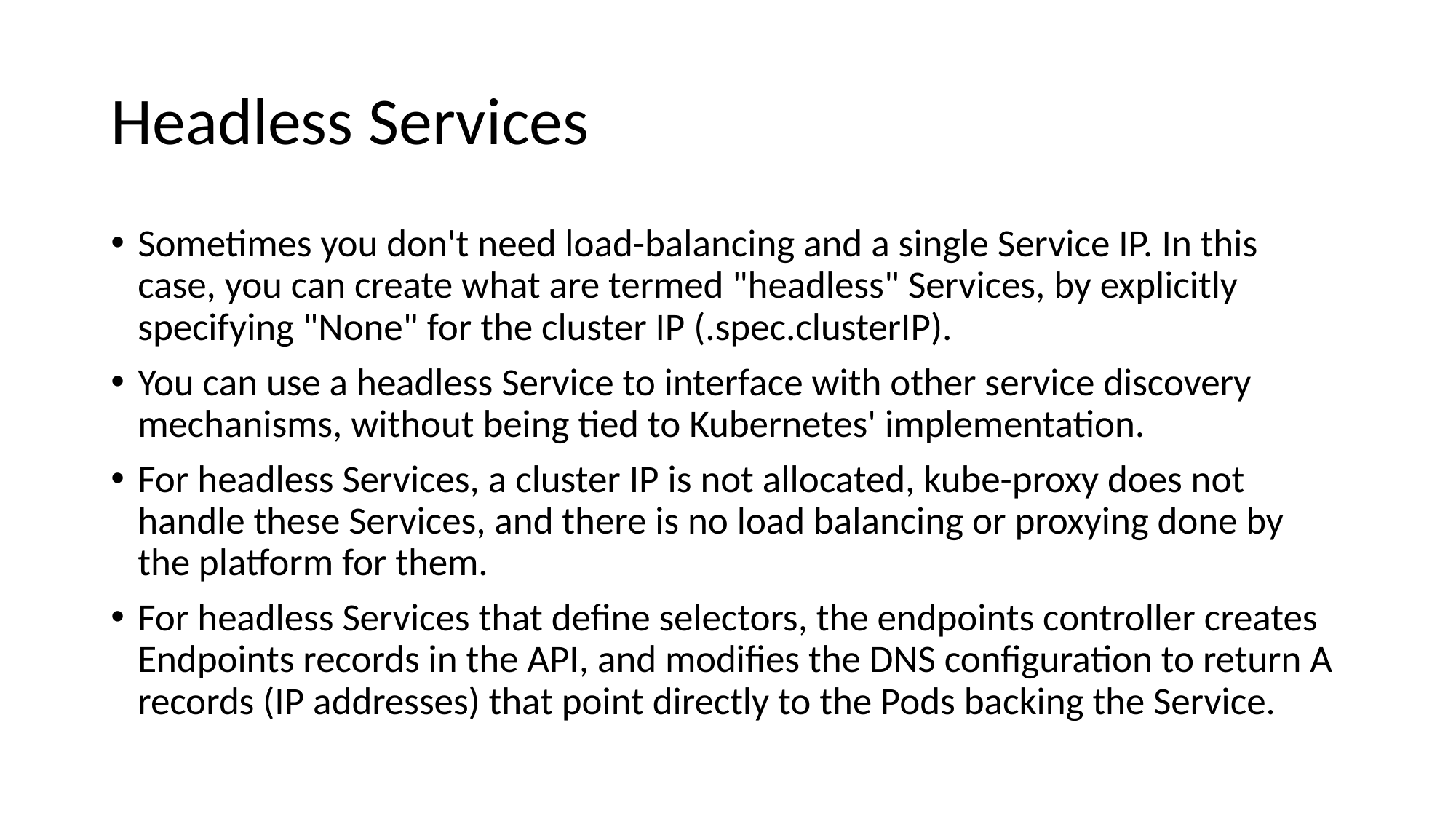

# Headless Services
Sometimes you don't need load-balancing and a single Service IP. In this case, you can create what are termed "headless" Services, by explicitly specifying "None" for the cluster IP (.spec.clusterIP).
You can use a headless Service to interface with other service discovery mechanisms, without being tied to Kubernetes' implementation.
For headless Services, a cluster IP is not allocated, kube-proxy does not handle these Services, and there is no load balancing or proxying done by the platform for them.
For headless Services that define selectors, the endpoints controller creates Endpoints records in the API, and modifies the DNS configuration to return A records (IP addresses) that point directly to the Pods backing the Service.